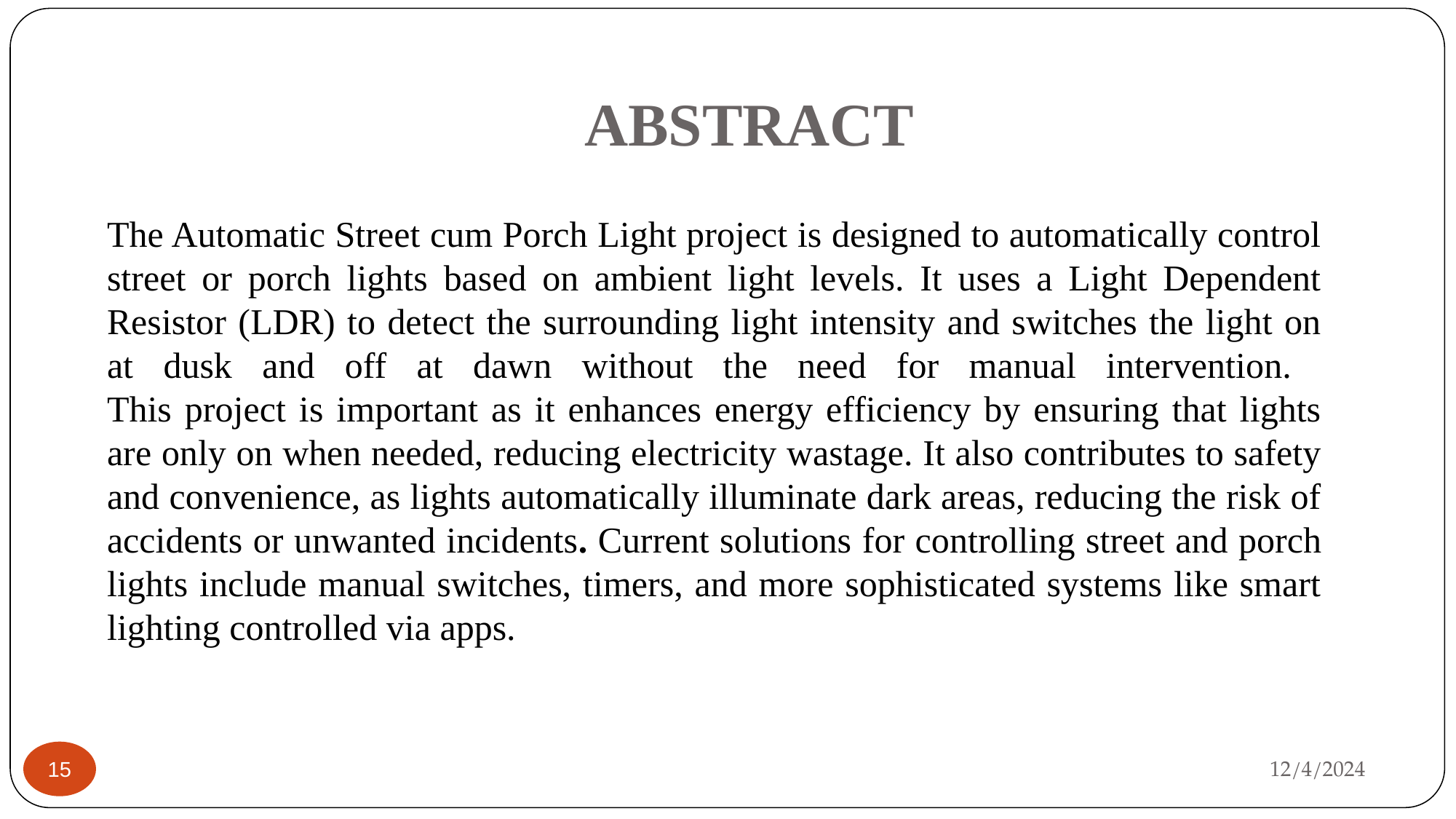

# ABSTRACT

The Automatic Street cum Porch Light project is designed to automatically control street or porch lights based on ambient light levels. It uses a Light Dependent Resistor (LDR) to detect the surrounding light intensity and switches the light on at dusk and off at dawn without the need for manual intervention.
This project is important as it enhances energy efficiency by ensuring that lights are only on when needed, reducing electricity wastage. It also contributes to safety and convenience, as lights automatically illuminate dark areas, reducing the risk of accidents or unwanted incidents. Current solutions for controlling street and porch lights include manual switches, timers, and more sophisticated systems like smart lighting controlled via apps.
12/4/2024
15